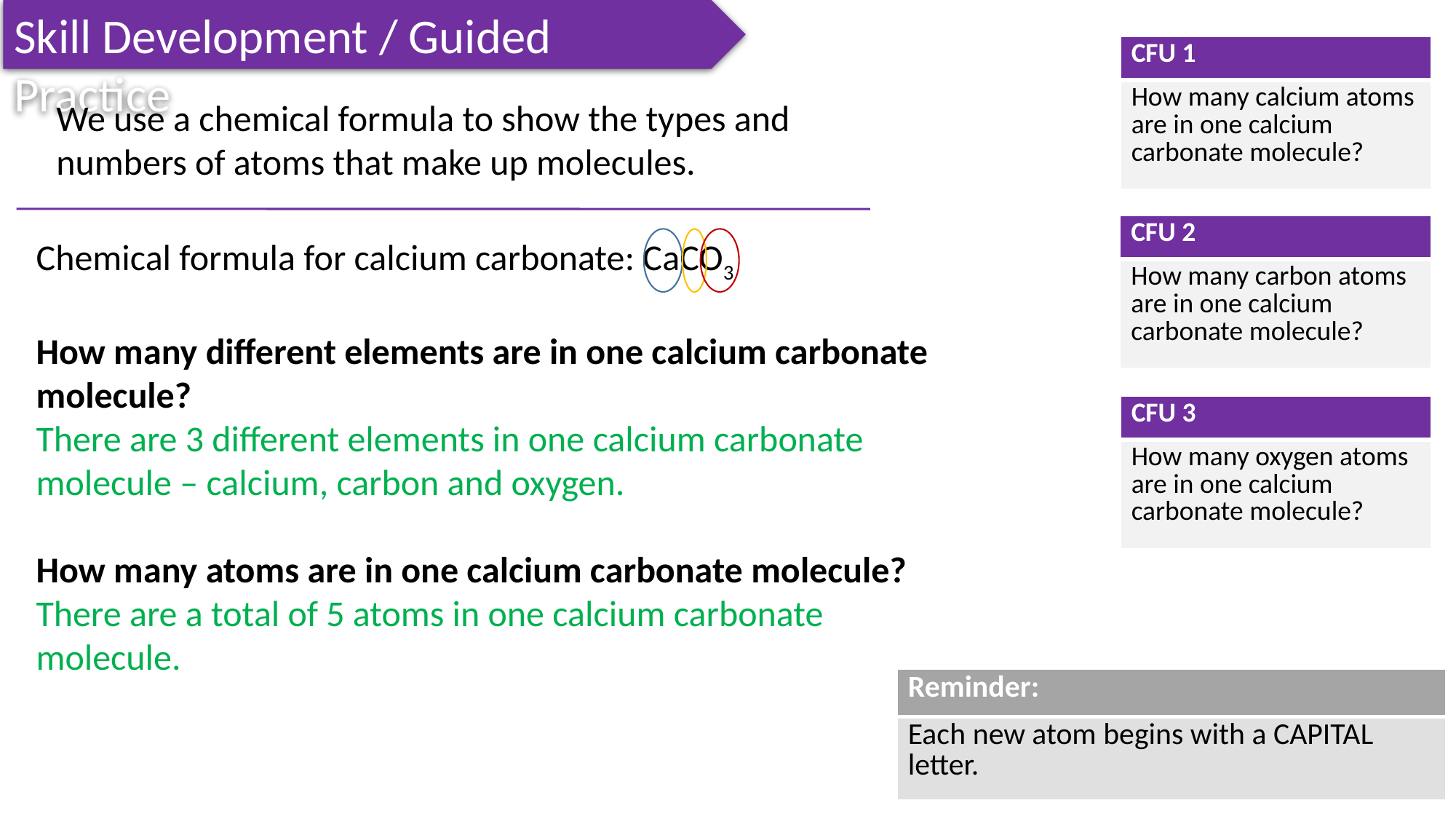

Skill Development / Guided Practice
| CFU 1 |
| --- |
| How many calcium atoms are in one calcium carbonate molecule? |
We use a chemical formula to show the types and numbers of atoms that make up molecules.
| CFU 2 |
| --- |
| How many carbon atoms are in one calcium carbonate molecule? |

Chemical formula for calcium carbonate: CaCO3

How many different elements are in one calcium carbonate molecule?
There are 3 different elements in one calcium carbonate molecule – calcium, carbon and oxygen.

How many atoms are in one calcium carbonate molecule?
There are a total of 5 atoms in one calcium carbonate
molecule.

| CFU 3 |
| --- |
| How many oxygen atoms are in one calcium carbonate molecule? |
| Reminder: |
| --- |
| Each new atom begins with a CAPITAL letter. |